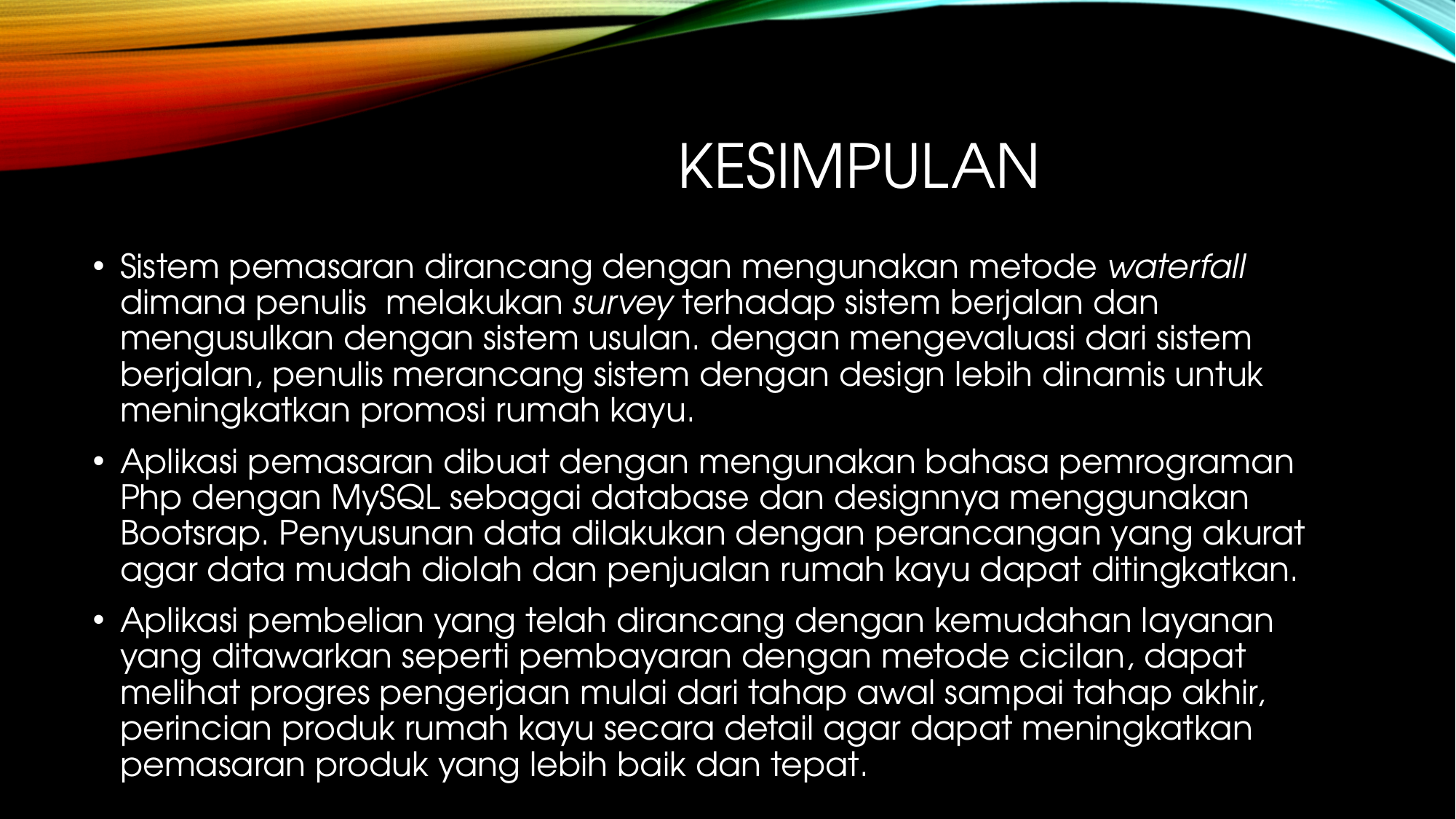

# kesimpulan
Sistem pemasaran dirancang dengan mengunakan metode waterfall dimana penulis  melakukan survey terhadap sistem berjalan dan mengusulkan dengan sistem usulan. dengan mengevaluasi dari sistem berjalan, penulis merancang sistem dengan design lebih dinamis untuk meningkatkan promosi rumah kayu.
Aplikasi pemasaran dibuat dengan mengunakan bahasa pemrograman Php dengan MySQL sebagai database dan designnya menggunakan Bootsrap. Penyusunan data dilakukan dengan perancangan yang akurat agar data mudah diolah dan penjualan rumah kayu dapat ditingkatkan.
Aplikasi pembelian yang telah dirancang dengan kemudahan layanan yang ditawarkan seperti pembayaran dengan metode cicilan, dapat melihat progres pengerjaan mulai dari tahap awal sampai tahap akhir, perincian produk rumah kayu secara detail agar dapat meningkatkan pemasaran produk yang lebih baik dan tepat.